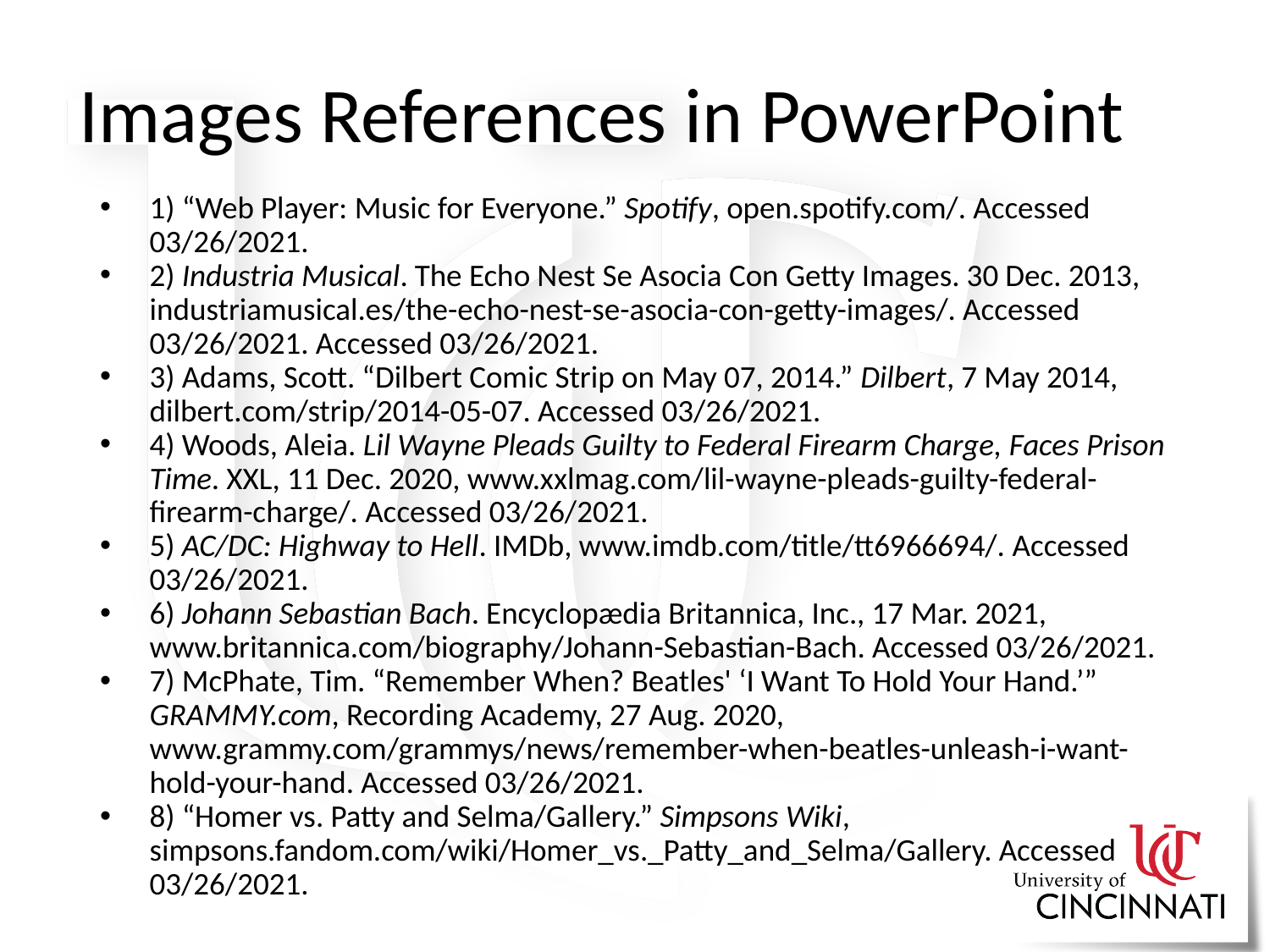

# Images References in PowerPoint
1) “Web Player: Music for Everyone.” Spotify, open.spotify.com/. Accessed 03/26/2021.
2) Industria Musical. The Echo Nest Se Asocia Con Getty Images. 30 Dec. 2013, industriamusical.es/the-echo-nest-se-asocia-con-getty-images/. Accessed 03/26/2021. Accessed 03/26/2021.
3) Adams, Scott. “Dilbert Comic Strip on May 07, 2014.” Dilbert, 7 May 2014, dilbert.com/strip/2014-05-07. Accessed 03/26/2021.
4) Woods, Aleia. Lil Wayne Pleads Guilty to Federal Firearm Charge, Faces Prison Time. XXL, 11 Dec. 2020, www.xxlmag.com/lil-wayne-pleads-guilty-federal-firearm-charge/. Accessed 03/26/2021.
5) AC/DC: Highway to Hell. IMDb, www.imdb.com/title/tt6966694/. Accessed 03/26/2021.
6) Johann Sebastian Bach. Encyclopædia Britannica, Inc., 17 Mar. 2021, www.britannica.com/biography/Johann-Sebastian-Bach. Accessed 03/26/2021.
7) McPhate, Tim. “Remember When? Beatles' ‘I Want To Hold Your Hand.’” GRAMMY.com, Recording Academy, 27 Aug. 2020, www.grammy.com/grammys/news/remember-when-beatles-unleash-i-want-hold-your-hand. Accessed 03/26/2021.
8) “Homer vs. Patty and Selma/Gallery.” Simpsons Wiki, simpsons.fandom.com/wiki/Homer_vs._Patty_and_Selma/Gallery. Accessed 03/26/2021.